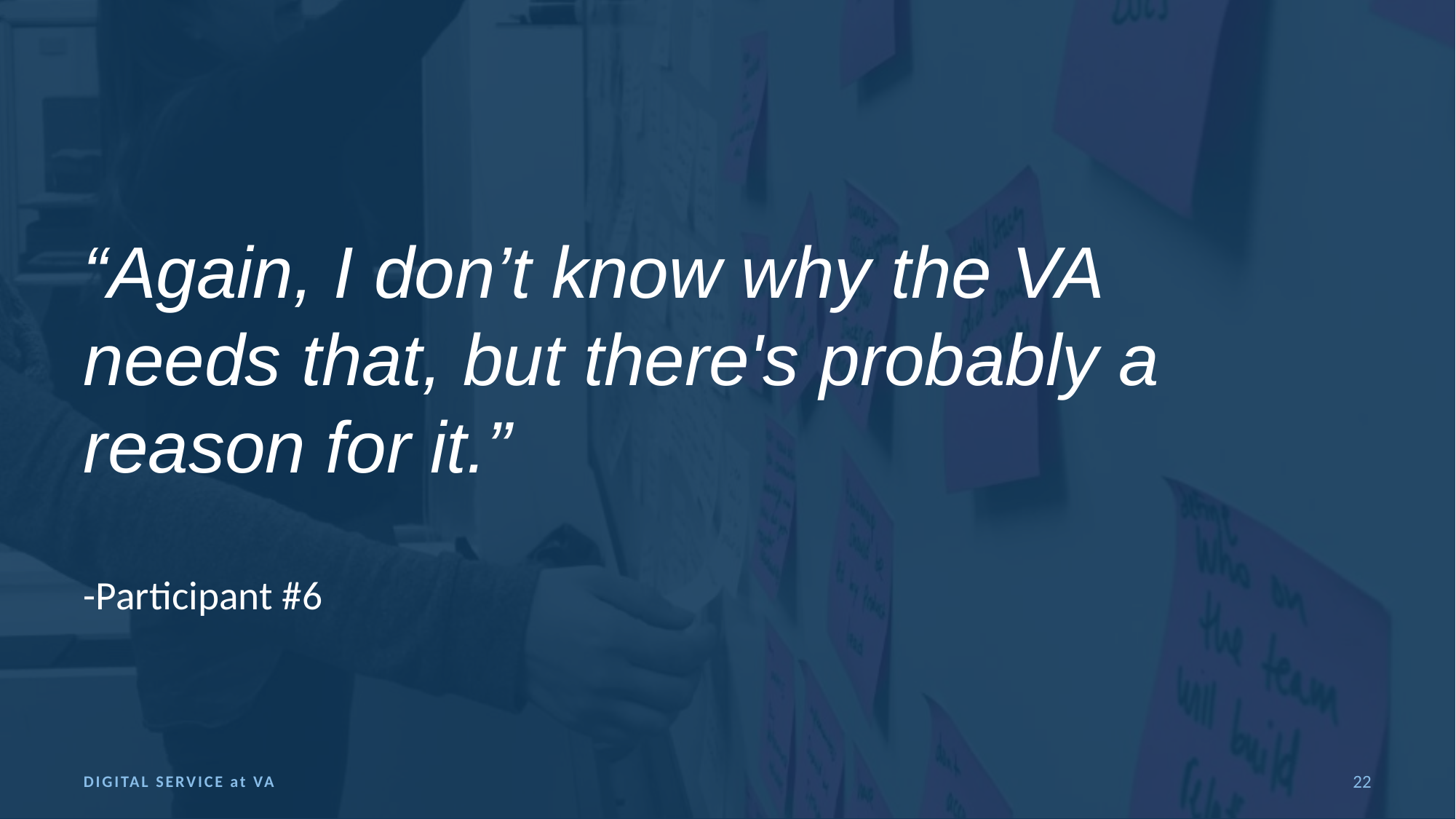

# “Again, I don’t know why the VA needs that, but there's probably a reason for it.”
-Participant #6
DIGITAL SERVICE at VA

22